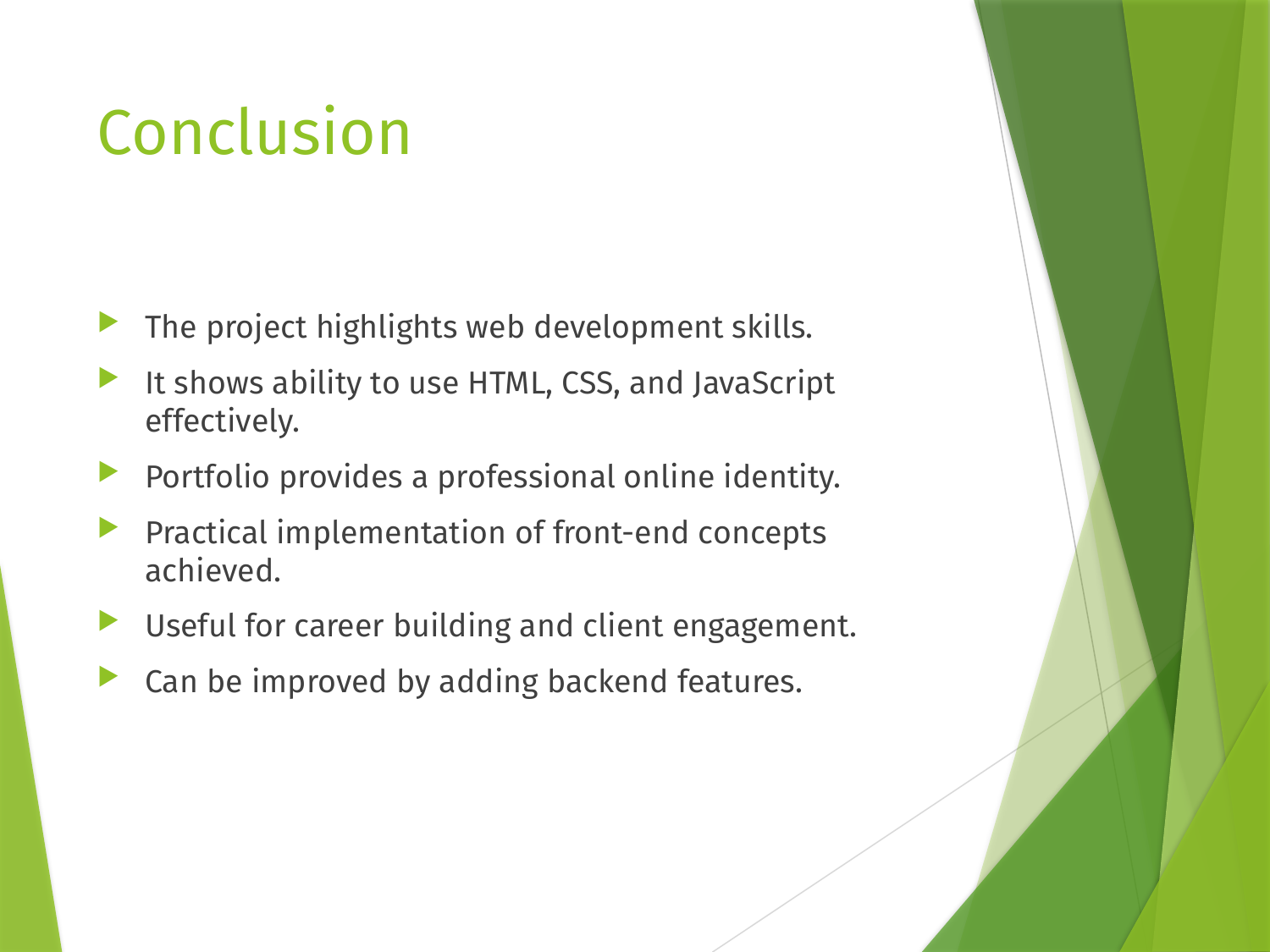

# Conclusion
The project highlights web development skills.
It shows ability to use HTML, CSS, and JavaScript effectively.
Portfolio provides a professional online identity.
Practical implementation of front-end concepts achieved.
Useful for career building and client engagement.
Can be improved by adding backend features.